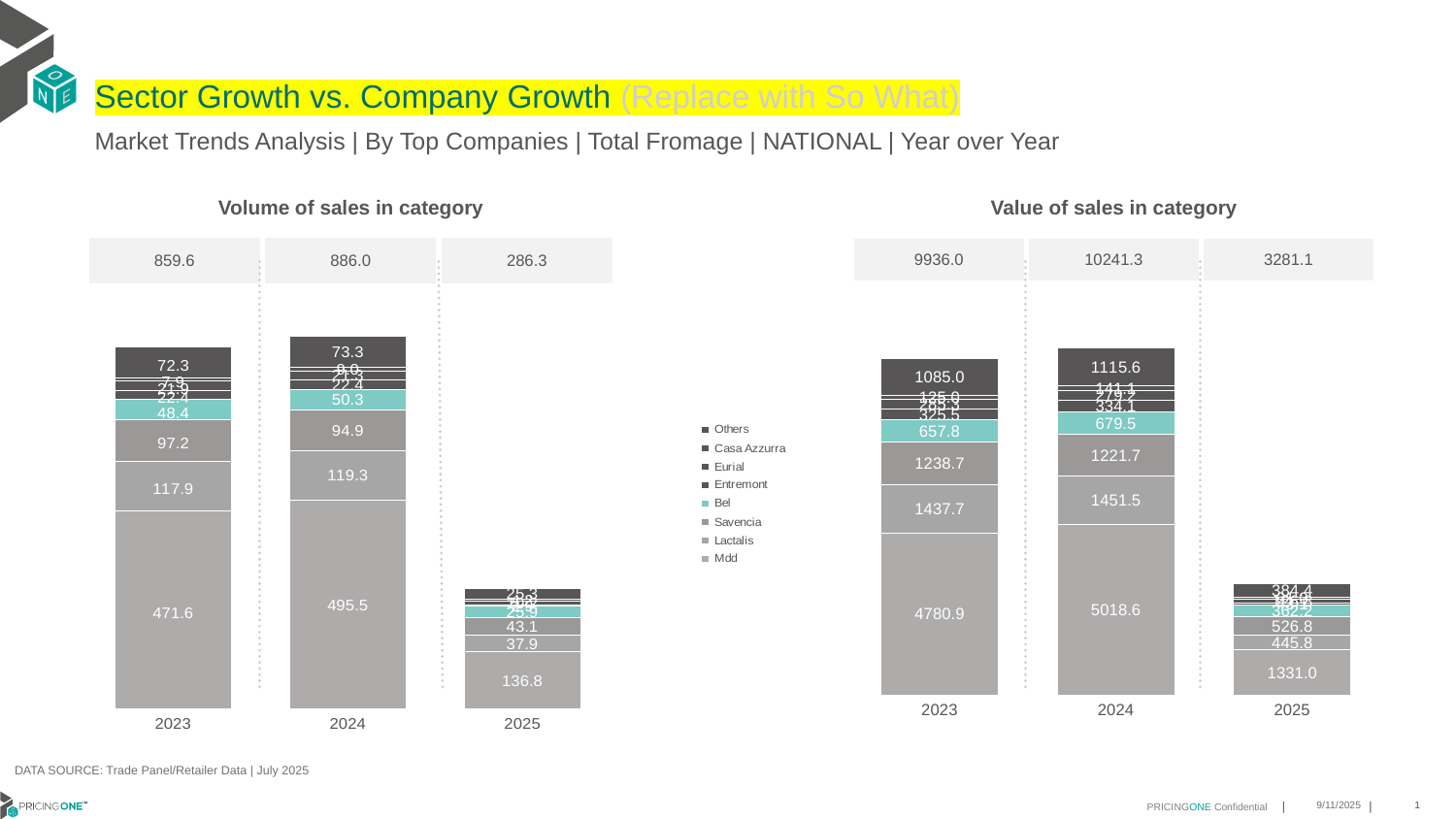

# Sector Growth vs. Company Growth (Replace with So What)
Market Trends Analysis | By Top Companies | Total Fromage | NATIONAL | Year over Year
| Value of sales in category |  |  |
| --- | --- | --- |
| 9936.0 | 10241.3 | 3281.1 |
| Volume of sales in category |  |  |
| --- | --- | --- |
| 859.6 | 886.0 | 286.3 |

### Chart

| Category | Mdd | Lactalis | Savencia | Bel | Entremont | Eurial | Casa Azzurra | Others |
|---|---|---|---|---|---|---|---|---|
| 2023 | 4780.905686 | 1437.71065 | 1238.743655 | 657.81014 | 325.487089 | 285.310589 | 125.021135 | 1085.035558 |
| 2024 | 5018.627947 | 1451.456265 | 1221.736181 | 679.516505 | 334.08644 | 279.228218 | 141.106717 | 1115.558721 |
| 2025 | 1330.978948 | 445.842622 | 526.771707 | 362.190935 | 43.066064 | 126.752475 | 61.012644 | 384.434657 |

### Chart

| Category | Mdd | Lactalis | Savencia | Bel | Entremont | Eurial | Casa Azzurra | Others |
|---|---|---|---|---|---|---|---|---|
| 2023 | 471.595496 | 117.879175 | 97.241985 | 48.424619 | 22.422761 | 21.870369 | 7.884878 | 72.251994 |
| 2024 | 495.514275 | 119.297444 | 94.937889 | 50.2531 | 22.438869 | 21.257839 | 9.026239 | 73.30564 |
| 2025 | 136.827147 | 37.854774 | 43.140393 | 25.941949 | 2.890715 | 10.184571 | 4.160575 | 25.286357 |
DATA SOURCE: Trade Panel/Retailer Data | July 2025

9/11/2025
1